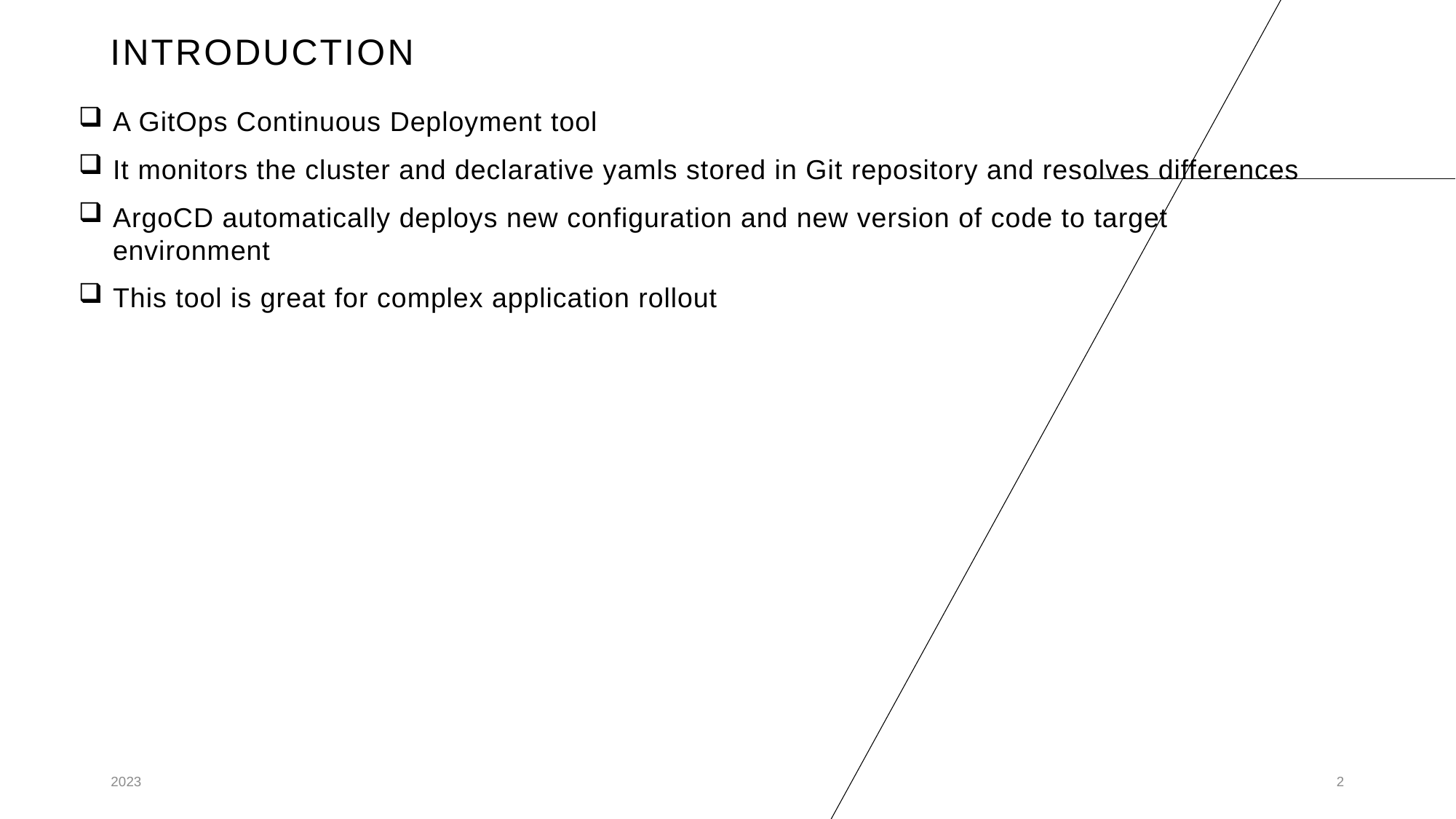

# Introduction
A GitOps Continuous Deployment tool
It monitors the cluster and declarative yamls stored in Git repository and resolves differences
ArgoCD automatically deploys new configuration and new version of code to target environment
This tool is great for complex application rollout

2023
2